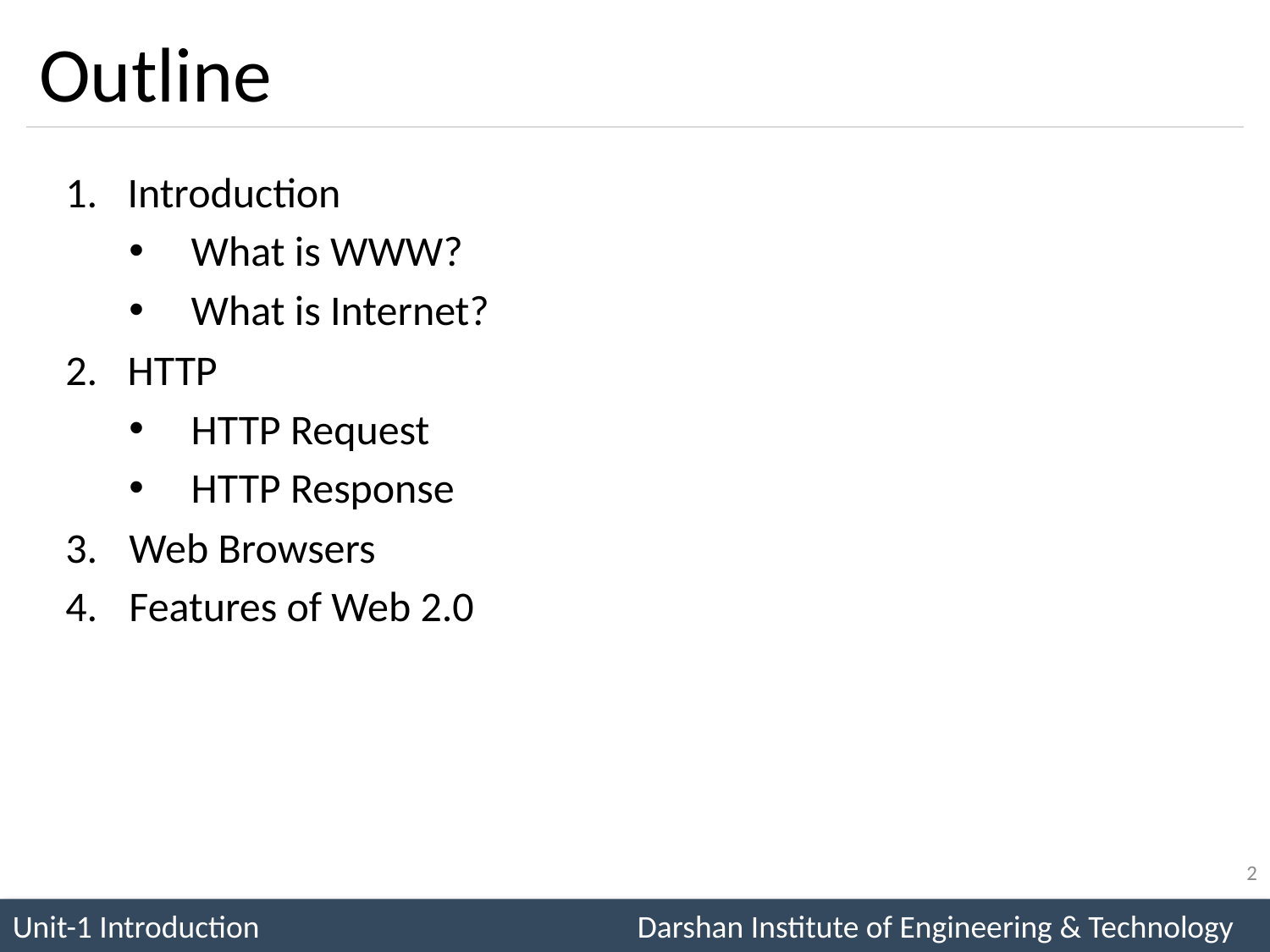

# Outline
Introduction
What is WWW?
What is Internet?
HTTP
HTTP Request
HTTP Response
Web Browsers
Features of Web 2.0

2